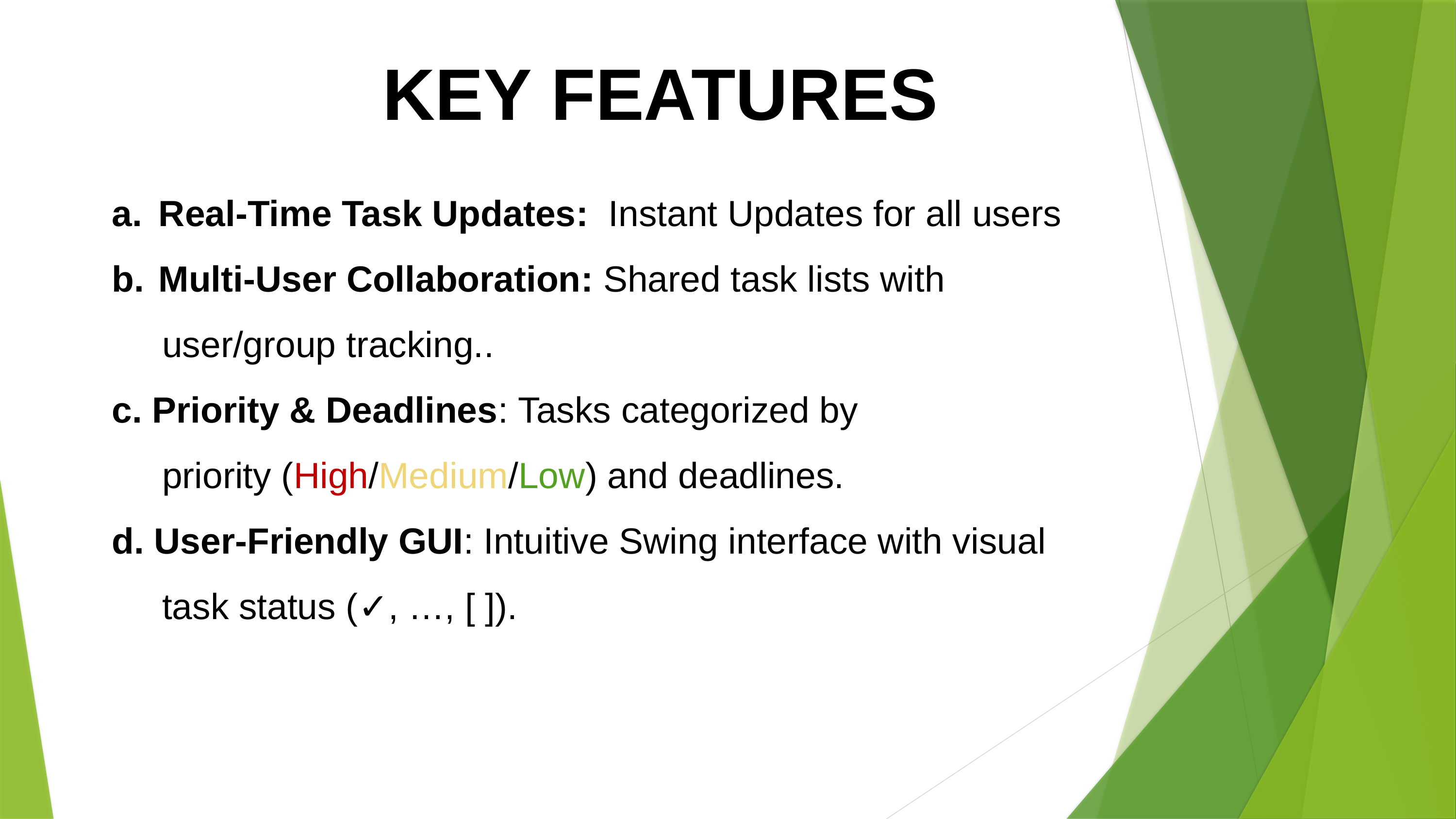

KEY FEATURES
Real-Time Task Updates:  Instant Updates for all users
Multi-User Collaboration: Shared task lists with
     user/group tracking..
c. Priority & Deadlines: Tasks categorized by
     priority (High/Medium/Low) and deadlines.
d. User-Friendly GUI: Intuitive Swing interface with visual
     task status (✓, …, [ ]).